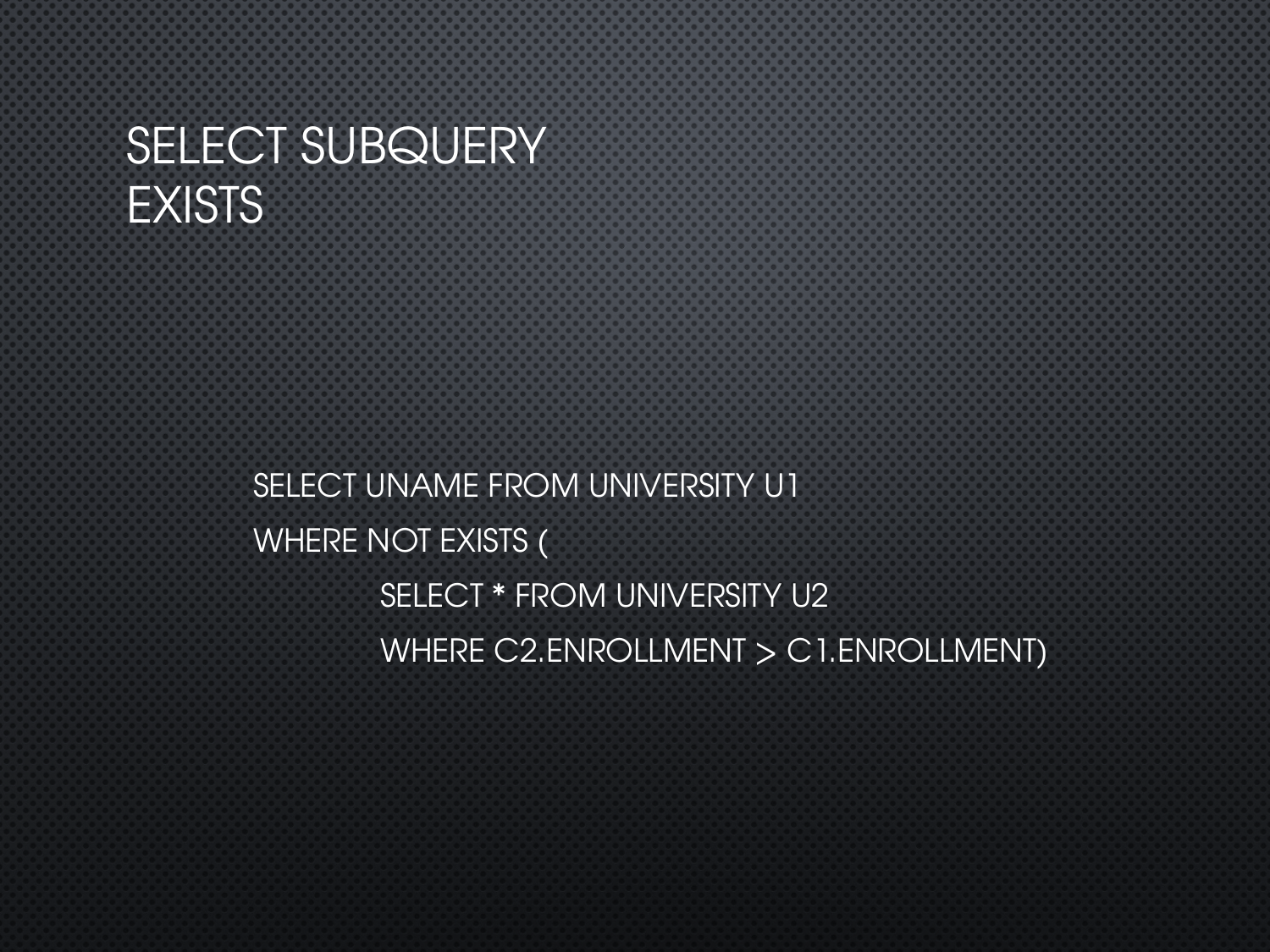

# Select subquery EXISTS
	Select uName from University U1
	where not exists (
		select * from University U2
		where C2.enrollment > C1.enrollment)